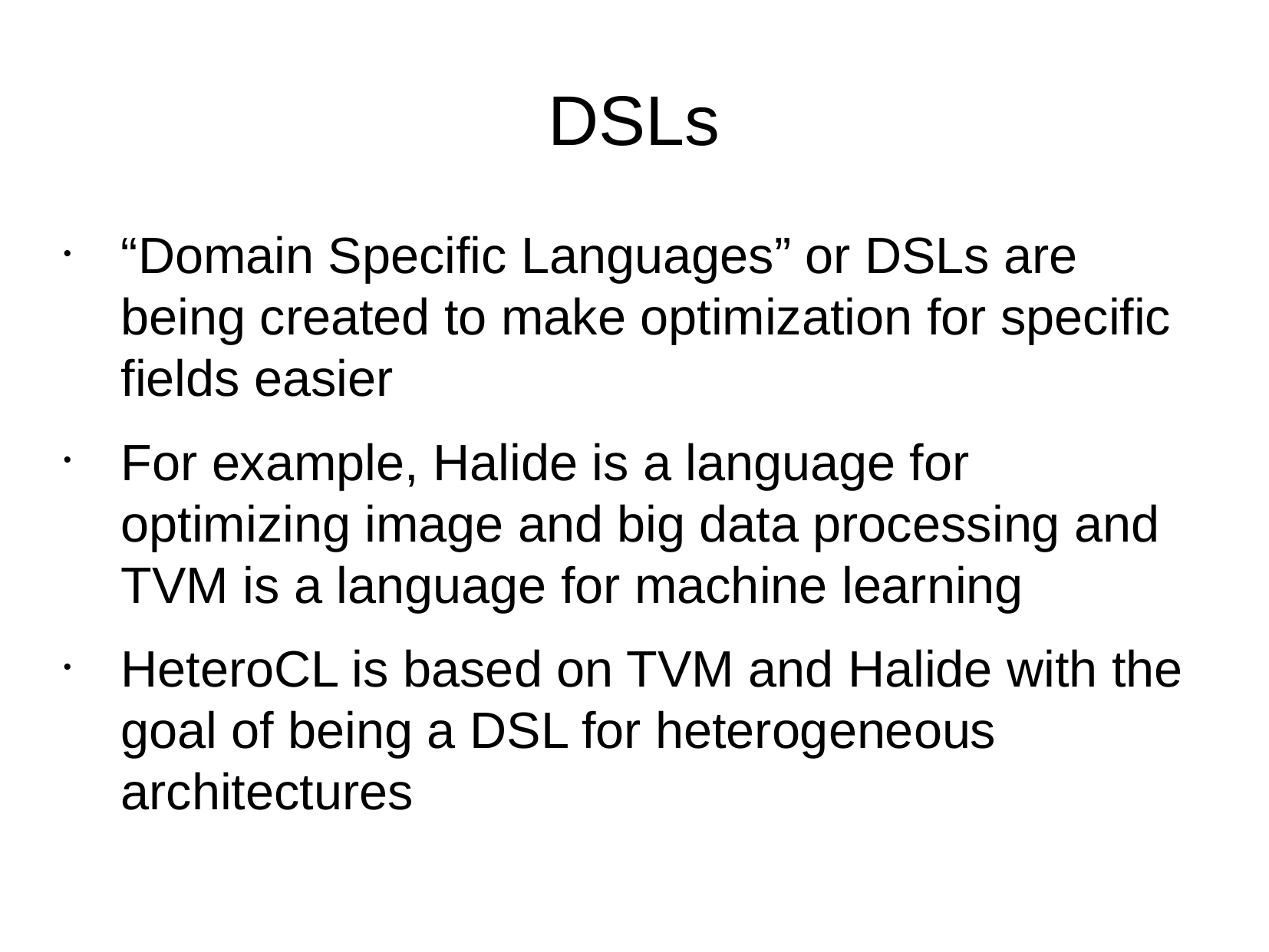

DSLs
“Domain Specific Languages” or DSLs are being created to make optimization for specific fields easier
For example, Halide is a language for optimizing image and big data processing and TVM is a language for machine learning
HeteroCL is based on TVM and Halide with the goal of being a DSL for heterogeneous architectures